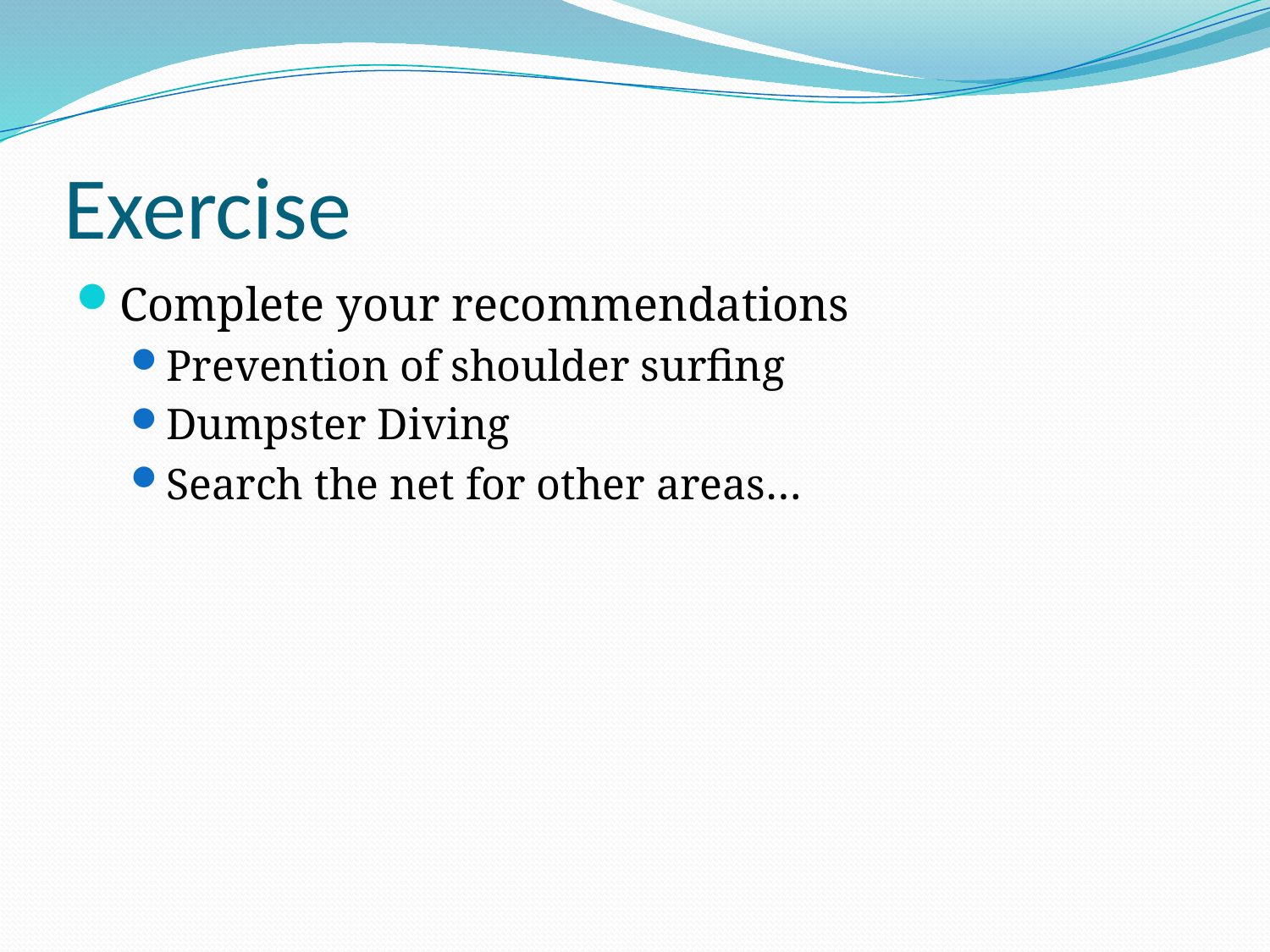

# Exercise
Complete your recommendations
Prevention of shoulder surfing
Dumpster Diving
Search the net for other areas…